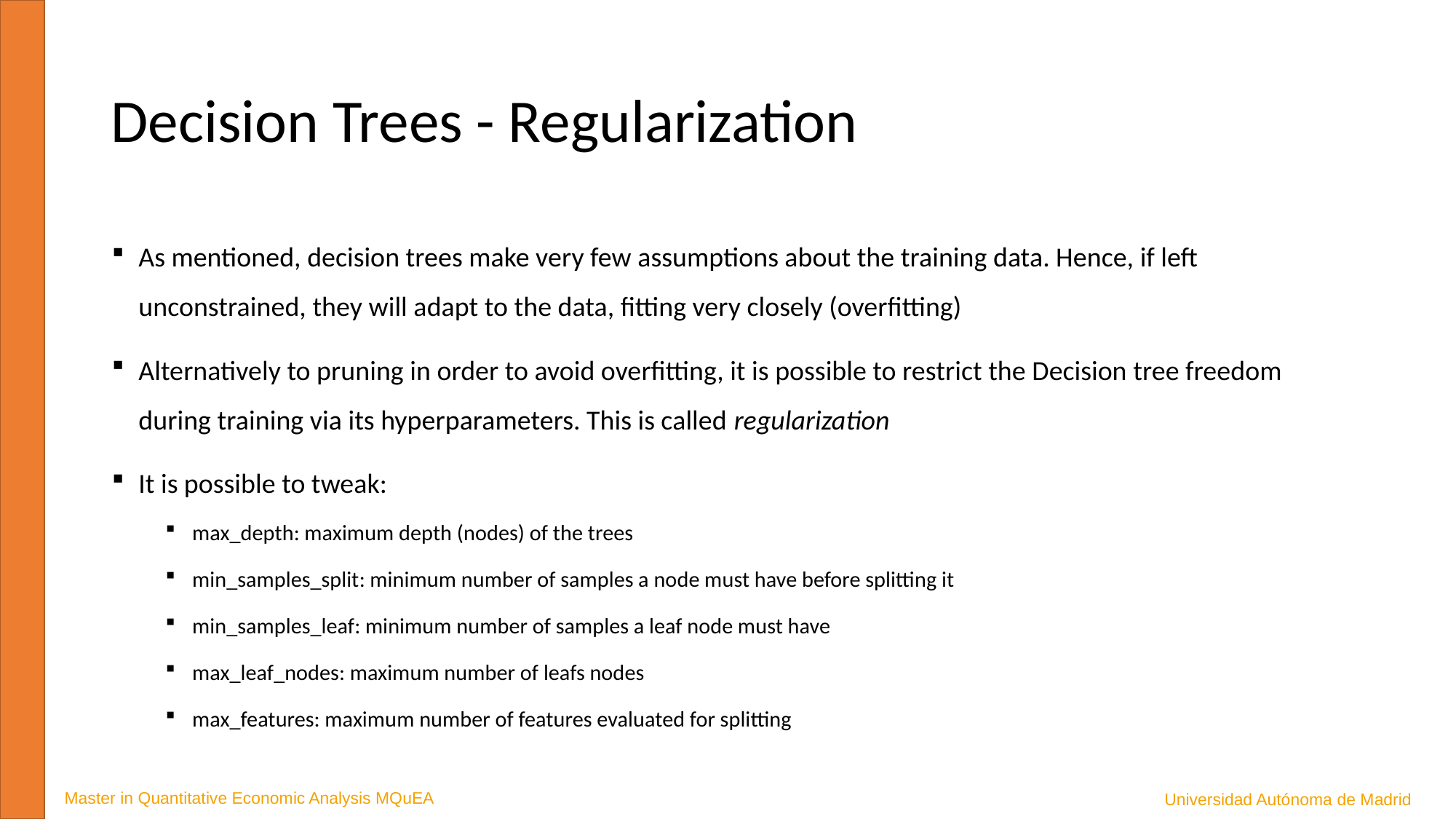

# Decision Trees - Regularization
As mentioned, decision trees make very few assumptions about the training data. Hence, if left unconstrained, they will adapt to the data, fitting very closely (overfitting)
Alternatively to pruning in order to avoid overfitting, it is possible to restrict the Decision tree freedom during training via its hyperparameters. This is called regularization
It is possible to tweak:
max_depth: maximum depth (nodes) of the trees
min_samples_split: minimum number of samples a node must have before splitting it
min_samples_leaf: minimum number of samples a leaf node must have
max_leaf_nodes: maximum number of leafs nodes
max_features: maximum number of features evaluated for splitting

Master in Quantitative Economic Analysis MQuEA
Universidad Autónoma de Madrid